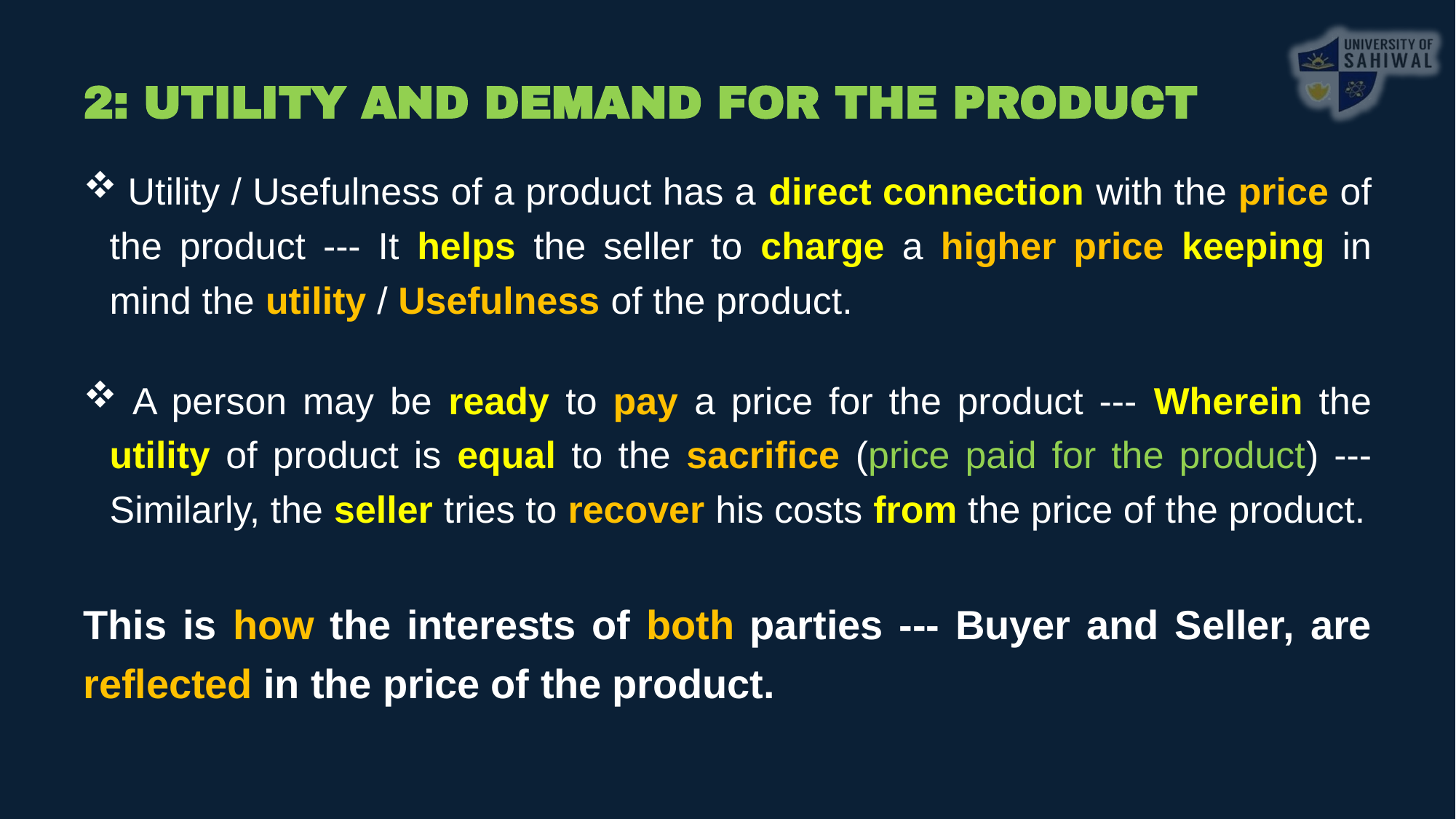

2: UTILITY AND DEMAND FOR THE PRODUCT

 Utility / Usefulness of a product has a direct connection with the price of the product --- It helps the seller to charge a higher price keeping in mind the utility / Usefulness of the product.

 A person may be ready to pay a price for the product --- Wherein the utility of product is equal to the sacrifice (price paid for the product) --- Similarly, the seller tries to recover his costs from the price of the product.

This is how the interests of both parties --- Buyer and Seller, are reflected in the price of the product.